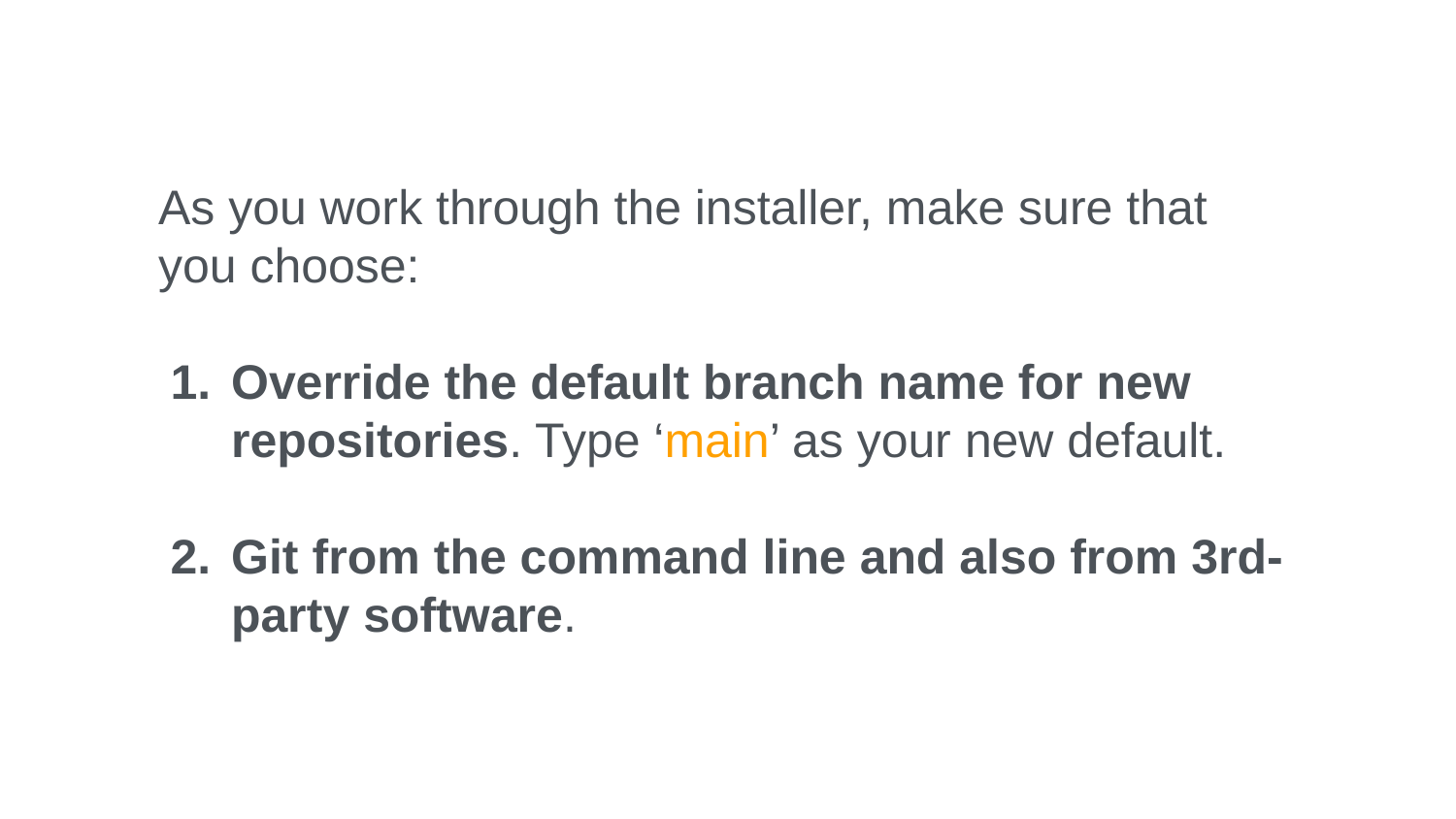

As you work through the installer, make sure that you choose:

Override the default branch name for new repositories. Type ‘main’ as your new default.

Git from the command line and also from 3rd-party software.